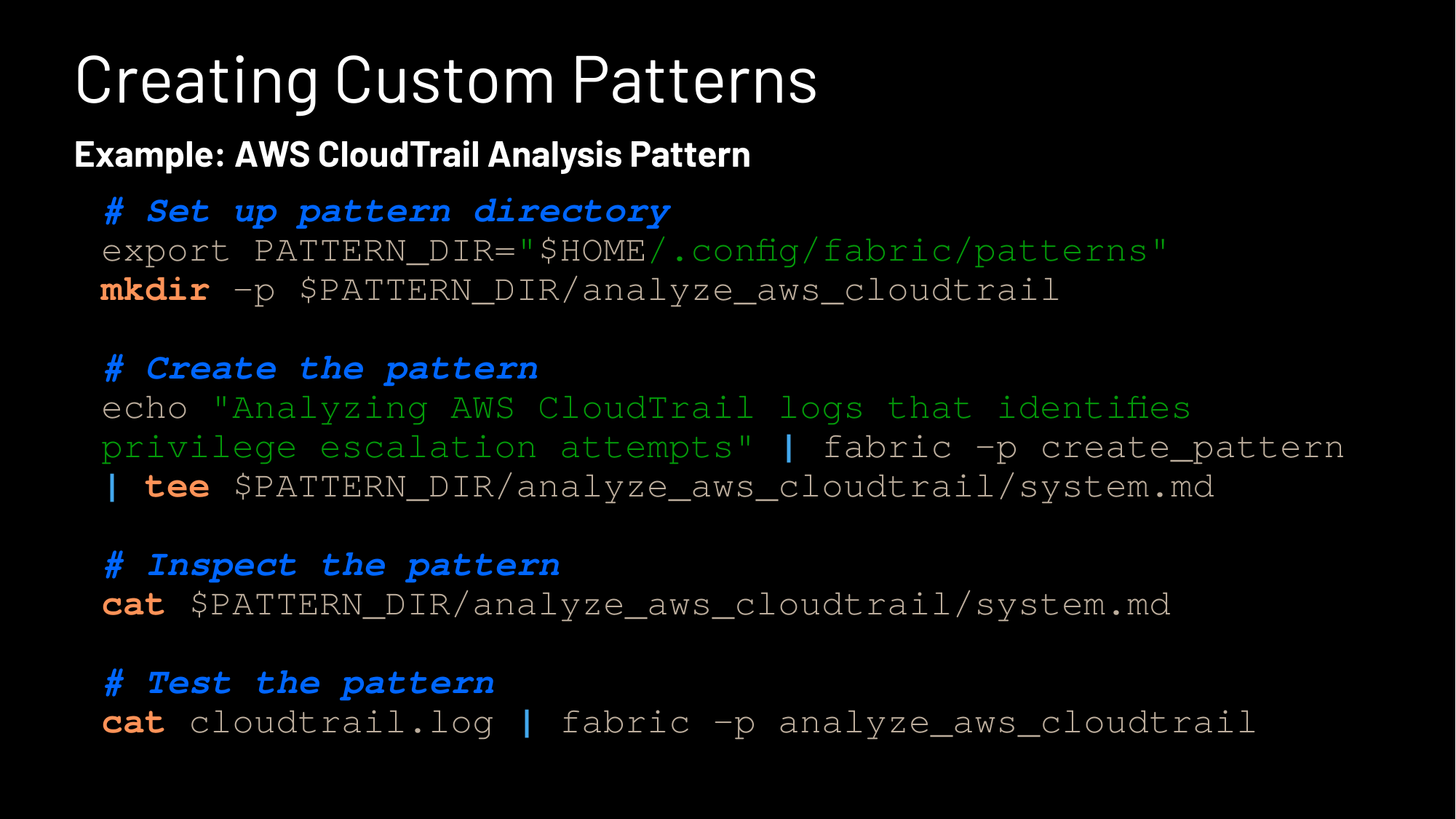

# Creating Custom Patterns
Example: AWS CloudTrail Analysis Pattern
# Set up pattern directory export PATTERN_DIR="$HOME/.config/fabric/patterns" mkdir -p $PATTERN_DIR/analyze_aws_cloudtrail # Create the pattern echo "Analyzing AWS CloudTrail logs that identifies privilege escalation attempts" | fabric -p create_pattern | tee $PATTERN_DIR/analyze_aws_cloudtrail/system.md # Inspect the pattern cat $PATTERN_DIR/analyze_aws_cloudtrail/system.md # Test the pattern cat cloudtrail.log | fabric -p analyze_aws_cloudtrail